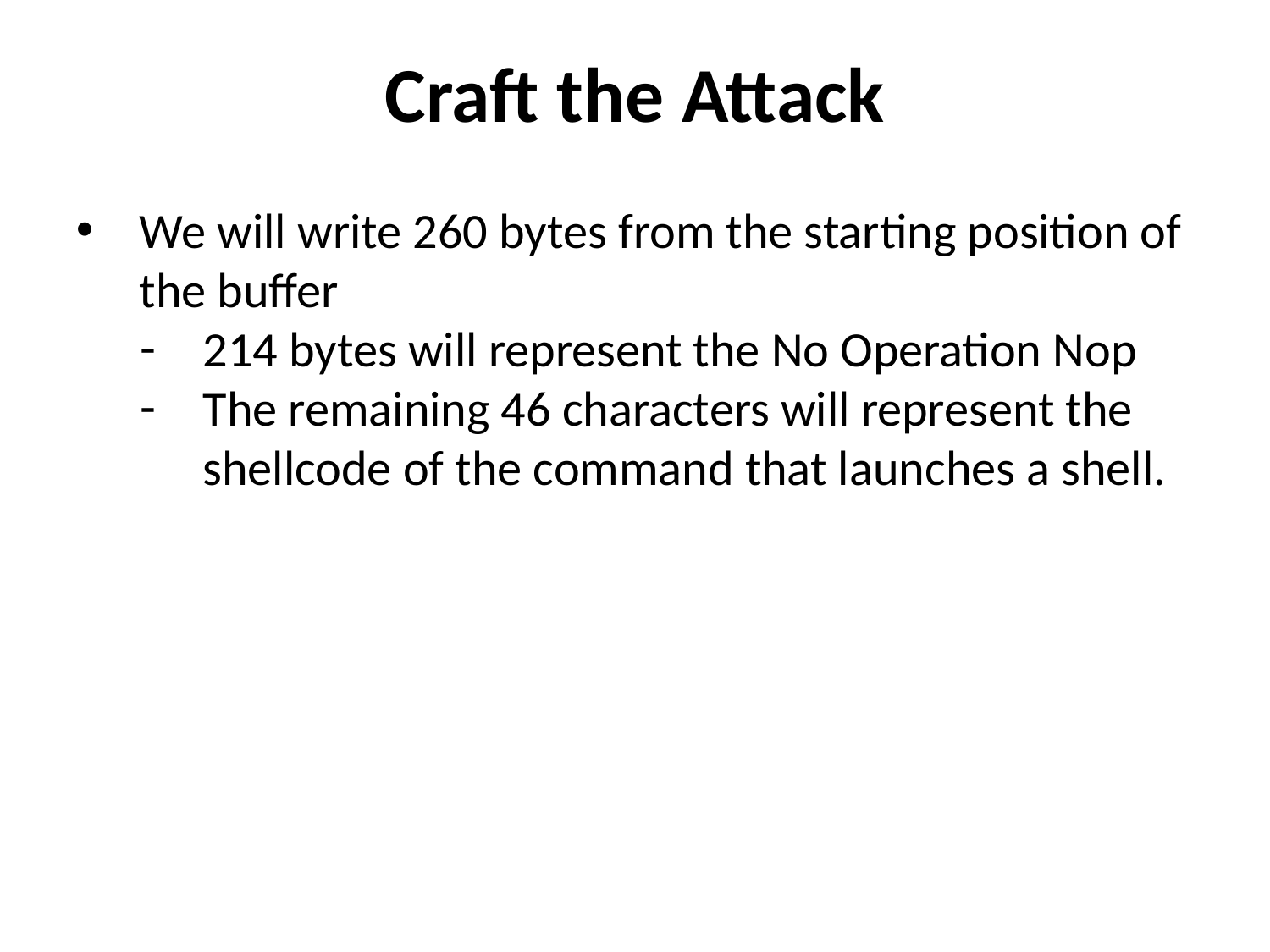

Craft the Attack
We will write 260 bytes from the starting position of the buffer
214 bytes will represent the No Operation Nop
The remaining 46 characters will represent the shellcode of the command that launches a shell.